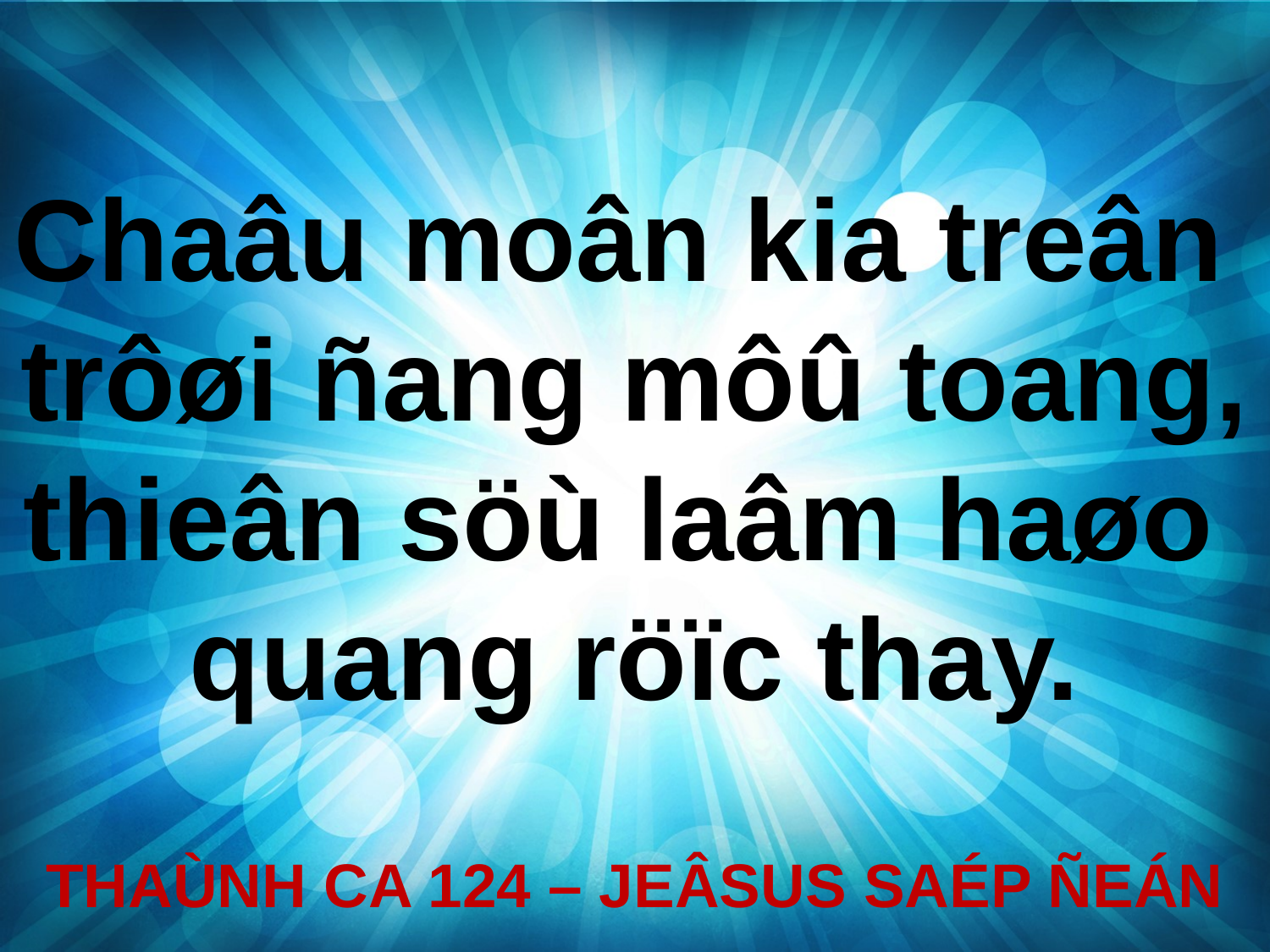

Chaâu moân kia treân
trôøi ñang môû toang, thieân söù laâm haøo
quang röïc thay.
THAÙNH CA 124 – JEÂSUS SAÉP ÑEÁN